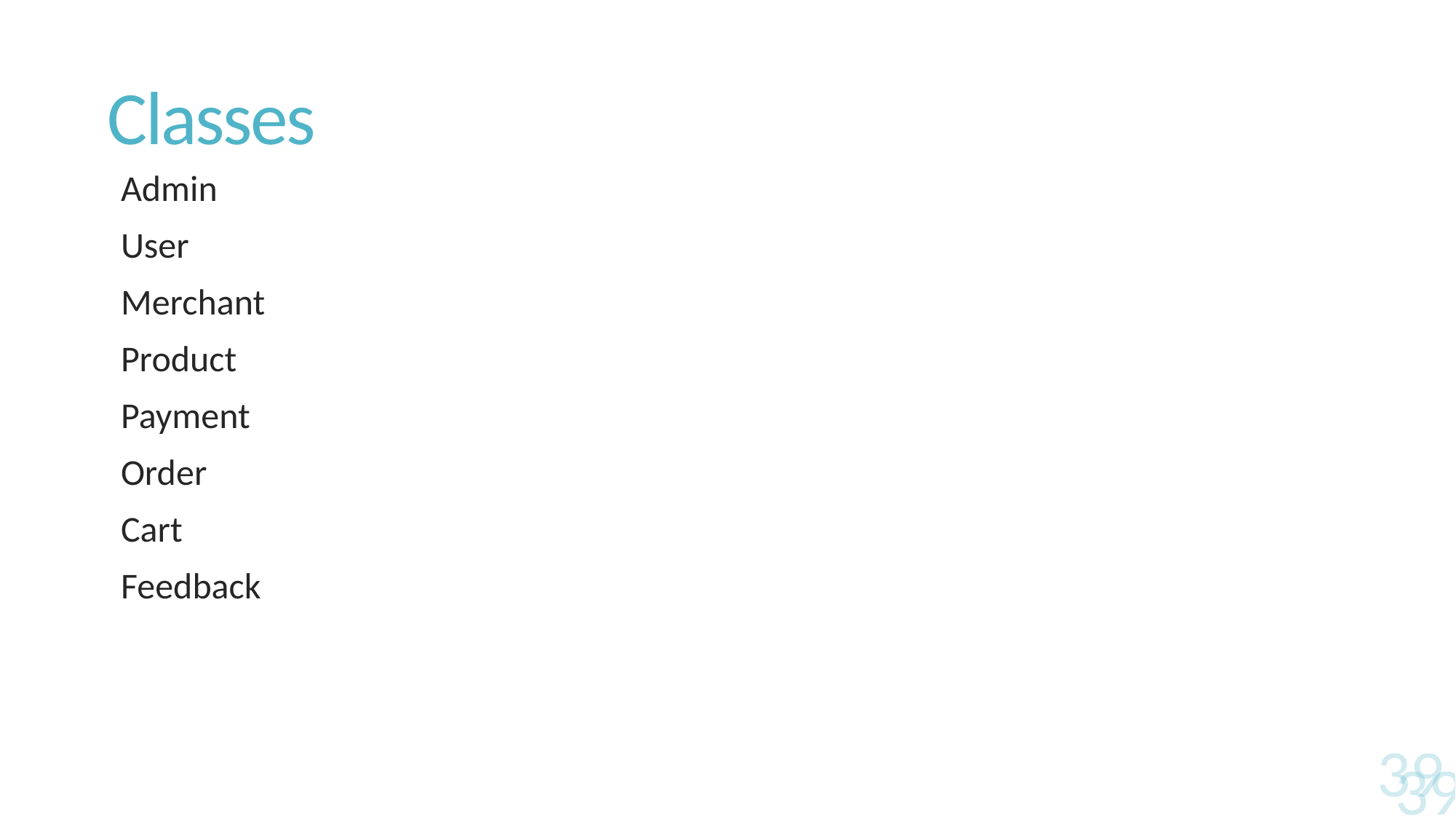

# Classes
Admin
User
Merchant
Product
Payment
Order
Cart
Feedback
39
39